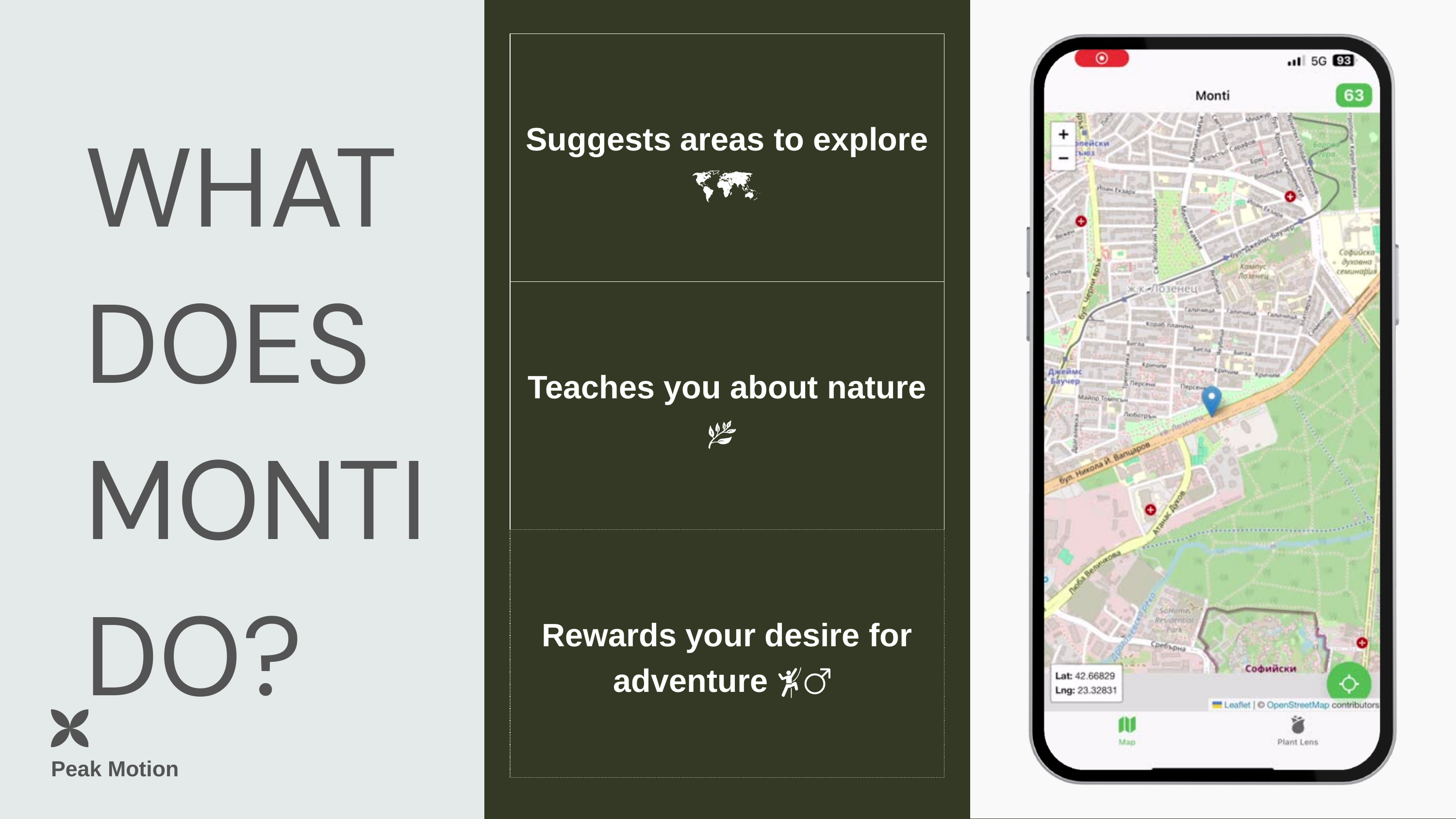

| Suggests areas to explore 🗺 |
| --- |
| Teaches you about nature 🌿 |
| Rewards your desire for adventure 🧗‍♂️ |

WHAT
DOES
MONTI
DO?

Peak Motion